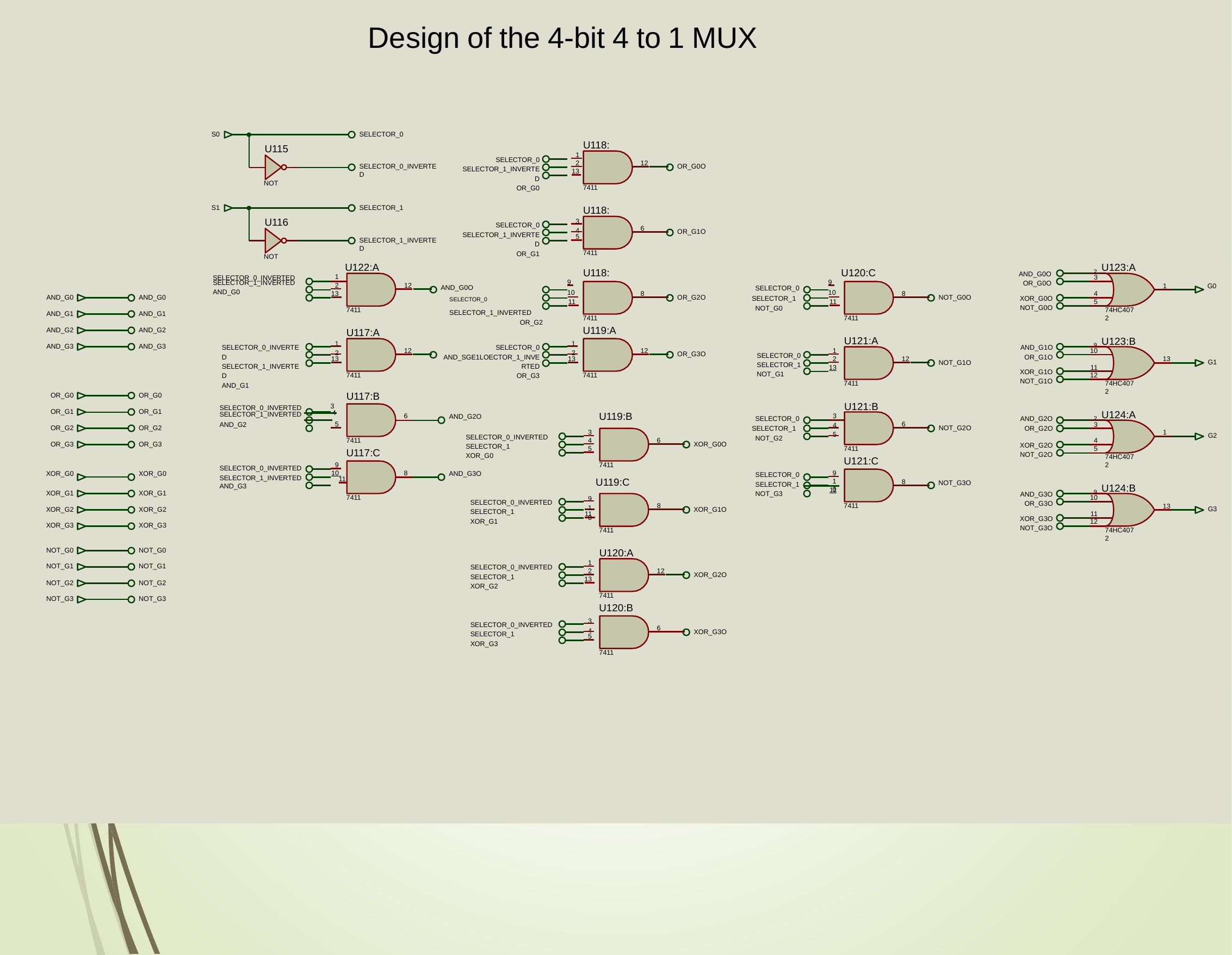

Design of the 4-bit 4 to 1 MUX
S0
SELECTOR_0

U118:A
U115
1

SELECTOR_0 SELECTOR_1_INVERTED
OR_G0

2
12

SELECTOR_0_INVERTED
OR_G0O

13

NOT
7411
S1
SELECTOR_1
U118:B

3
4
U116

SELECTOR_0 SELECTOR_1_INVERTED
OR_G1

6

OR_G1O

5

SELECTOR_1_INVERTED

7411
NOT
U122:A
2   U123:A
U120:C
U118:C
AND_G0O OR_G0O

1

3

SELECTOR_0_INVERTED SELECTOR_1_INVERTED
AND_G0
9
10
9
10

2
12
AND_G0O	SELECTOR_0 SELECTOR_1_INVERTED
OR_G2
SELECTOR_0 SELECTOR_1
NOT_G0

1
G0

8
8
13
4

AND_G0
AND_G0
OR_G2O
NOT_G0O
XOR_G0O NOT_G0O

5
11
11

7411
74HC4072

AND_G1
AND_G1

7411
U119:A
7411

AND_G2
AND_G2
U117:A

U121:A
9   U123:B
1
2
1
2

AND_G3
AND_G3
SELECTOR_0_INVERTED SELECTOR_1_INVERTED
AND_G1
SELECTOR_0 AND_SGE1LOECTOR_1_INVERTED
OR_G3
AND_G1O OR_G1O

1
10
12
12

OR_G3O
SELECTOR_0 SELECTOR_1
NOT_G1

2
12
13
13
13

G1
NOT_G1O

13
11

XOR_G1O NOT_G1O

7411
7411
12

7411
74HC4072

U117:B
OR_G0
OR_G0

U121:B
3

SELECTOR_0_INVERTED SELECTOR_1_INVERTED
AND_G2
OR_G1
OR_G1
2   U124:A

4

U119:B
3
6

AND_G2O
SELECTOR_0 SELECTOR_1
NOT_G2
AND_G2O OR_G2O

4
5
5
6

3

OR_G2
OR_G2
NOT_G2O

3
1

SELECTOR_0_INVERTED
SELECTOR_1
XOR_G0
G2

7411
U117:C
4
6

4

XOR_G2O NOT_G2O
OR_G3
OR_G3
XOR_G0O

7411
U121:C
5
5

74HC4072

9
7411

SELECTOR_0_INVERTED SELECTOR_1_INVERTED
AND_G3

10
9
10
8
XOR_G0
XOR_G0

AND_G3O
SELECTOR_0 SELECTOR_1
NOT_G3

11
U119:C

8
NOT_G3O
9   U124:B

11

AND_G3O OR_G3O
XOR_G1
XOR_G1

7411
9
10
10

SELECTOR_0_INVERTED
SELECTOR_1
XOR_G1

8
7411

13
G3
XOR_G2
XOR_G2
XOR_G1O

11
11

XOR_G3O NOT_G3O

12

XOR_G3
XOR_G3

7411
74HC4072

NOT_G0
NOT_G0
U120:A

1

SELECTOR_0_INVERTED
SELECTOR_1
XOR_G2
NOT_G1
NOT_G1

2
12

XOR_G2O

13

NOT_G2
NOT_G2

7411
U120:B
NOT_G3
NOT_G3

3
4

SELECTOR_0_INVERTED
SELECTOR_1
XOR_G3

6

XOR_G3O

5

7411